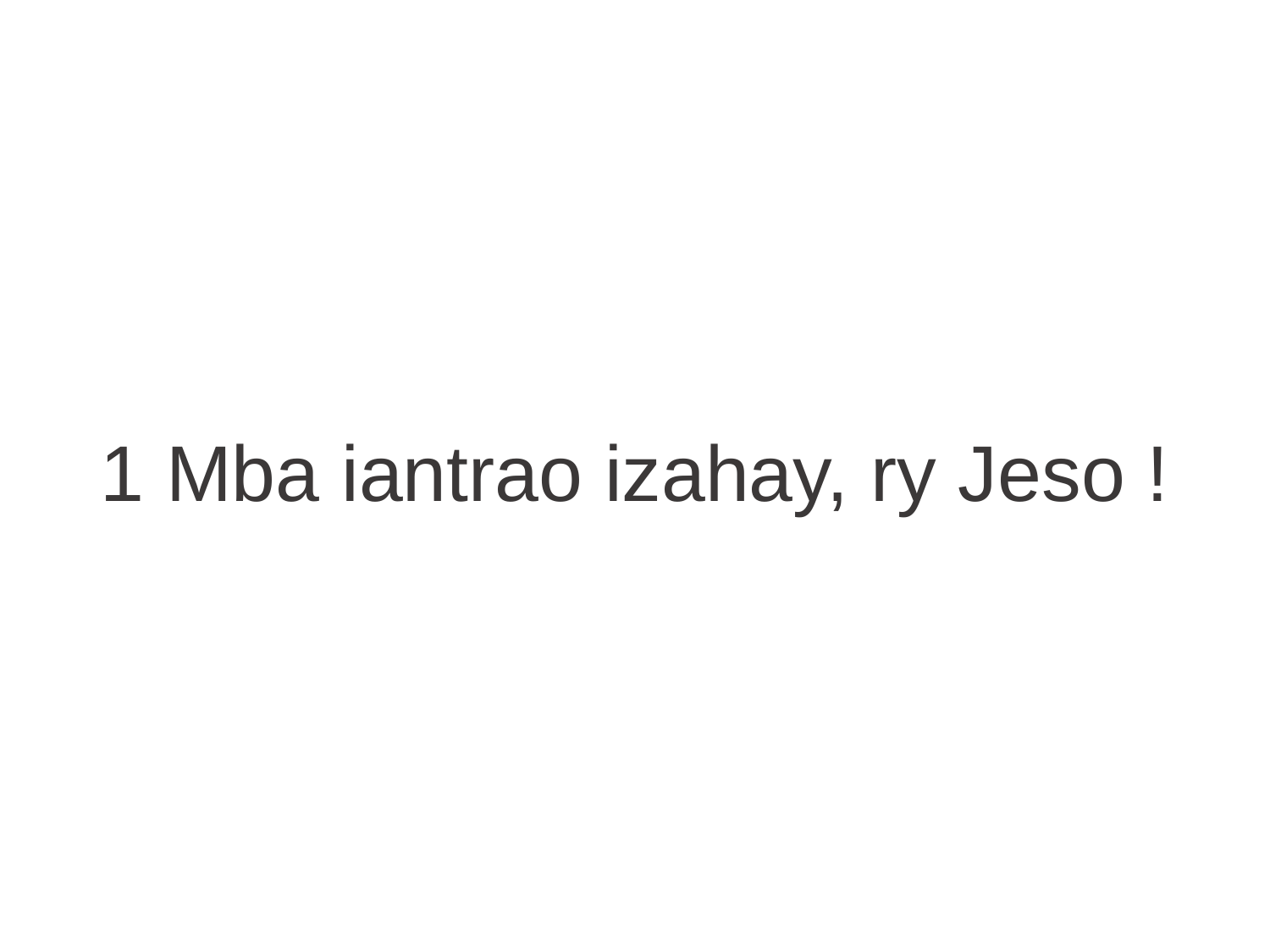

1 Mba iantrao izahay, ry Jeso !